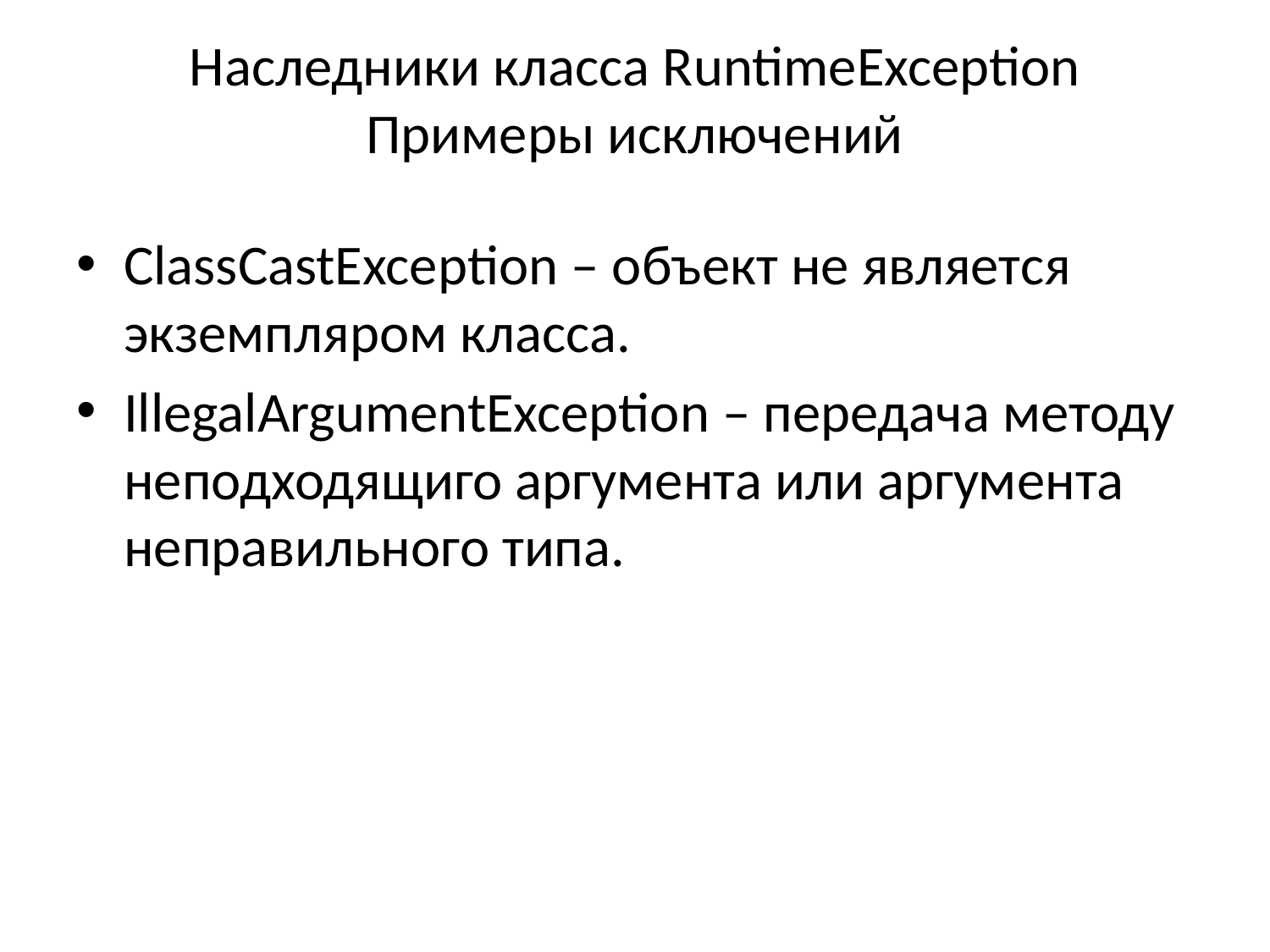

# Наследники класса RuntimeException Примеры исключений
ClassCastException – объект не является экземпляром класса.
IllegalArgumentException – передача методу неподходящиго аргумента или аргумента неправильного типа.